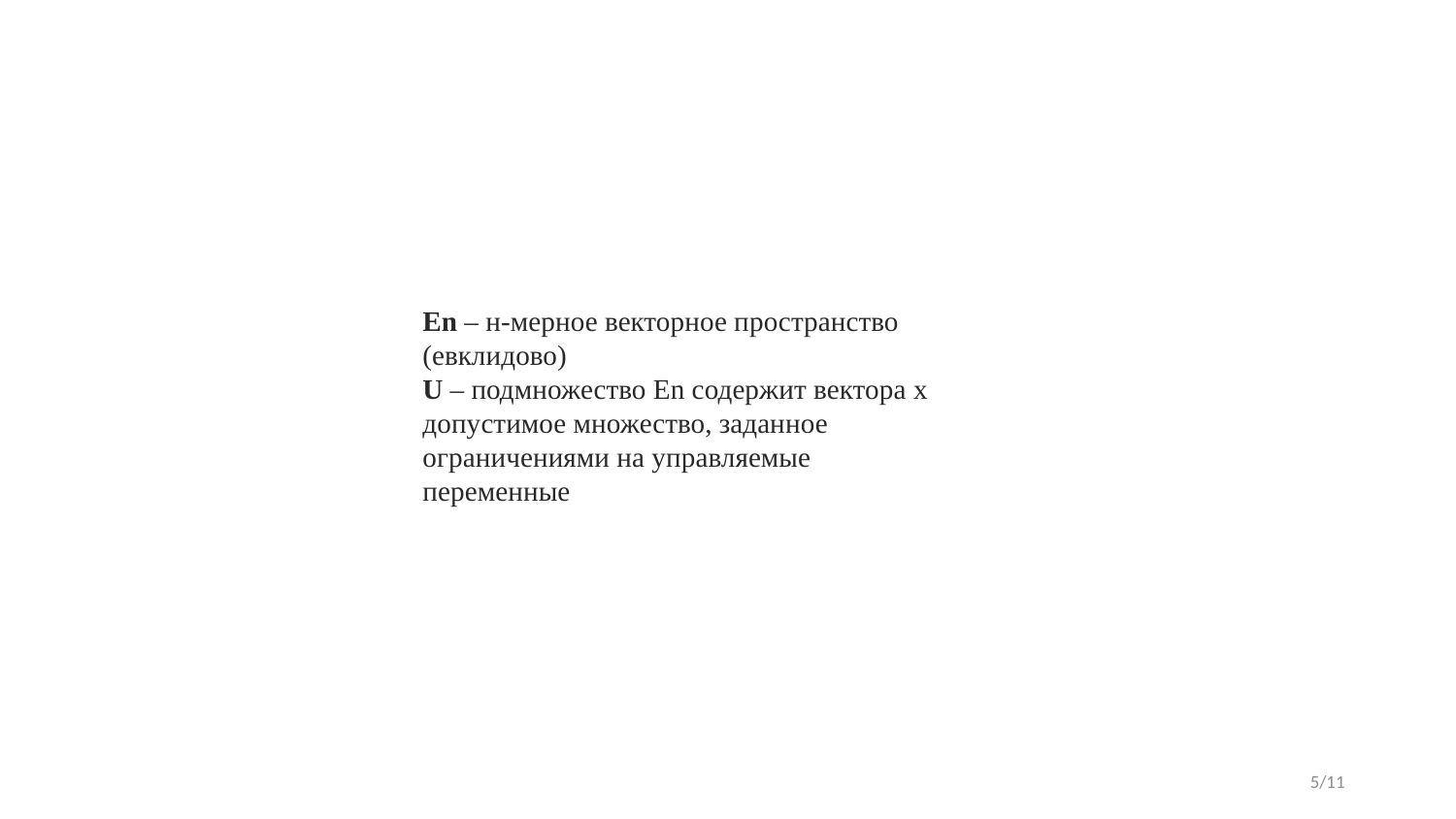

#

En – н-мерное векторное пространство (евклидово)
U – подмножество Еn содержит вектора x допустимое множество, заданное ограничениями на управляемые переменные
5/11